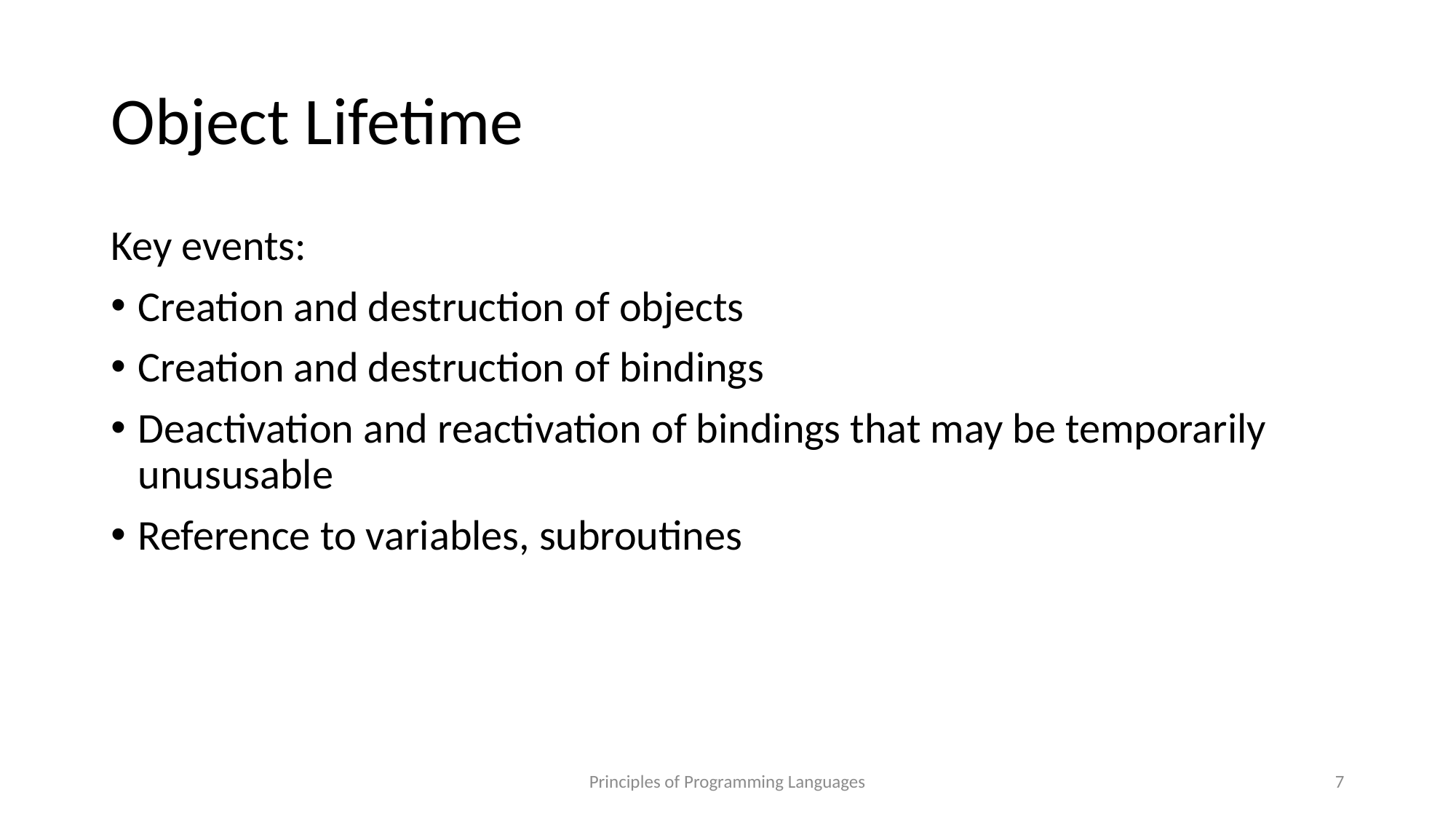

# Object Lifetime
Key events:
Creation and destruction of objects
Creation and destruction of bindings
Deactivation and reactivation of bindings that may be temporarily unususable
Reference to variables, subroutines
Principles of Programming Languages
7